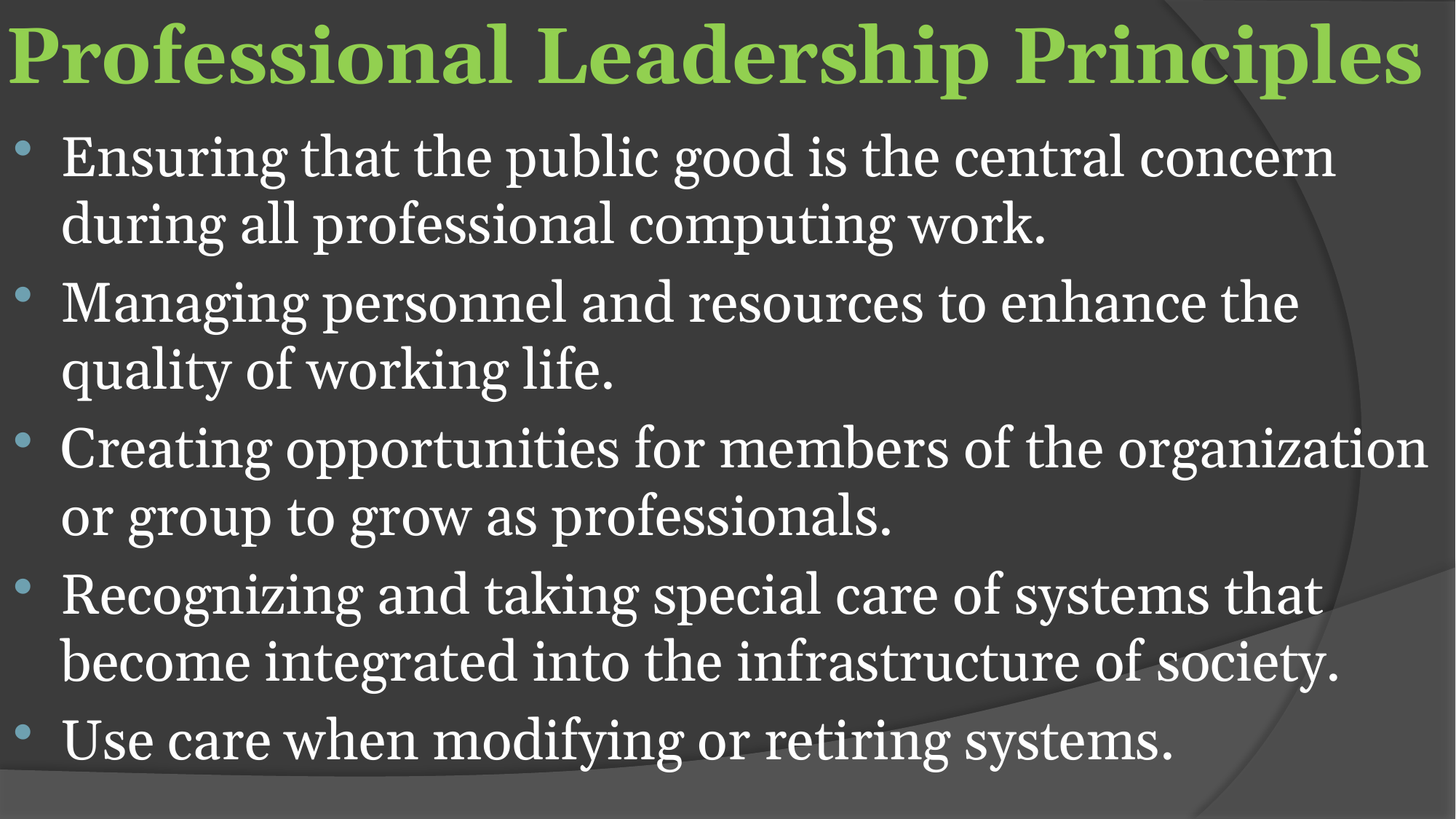

# Professional Leadership Principles
Ensuring that the public good is the central concern during all professional computing work.
Managing personnel and resources to enhance the quality of working life.
Creating opportunities for members of the organization or group to grow as professionals.
Recognizing and taking special care of systems that become integrated into the infrastructure of society.
Use care when modifying or retiring systems.